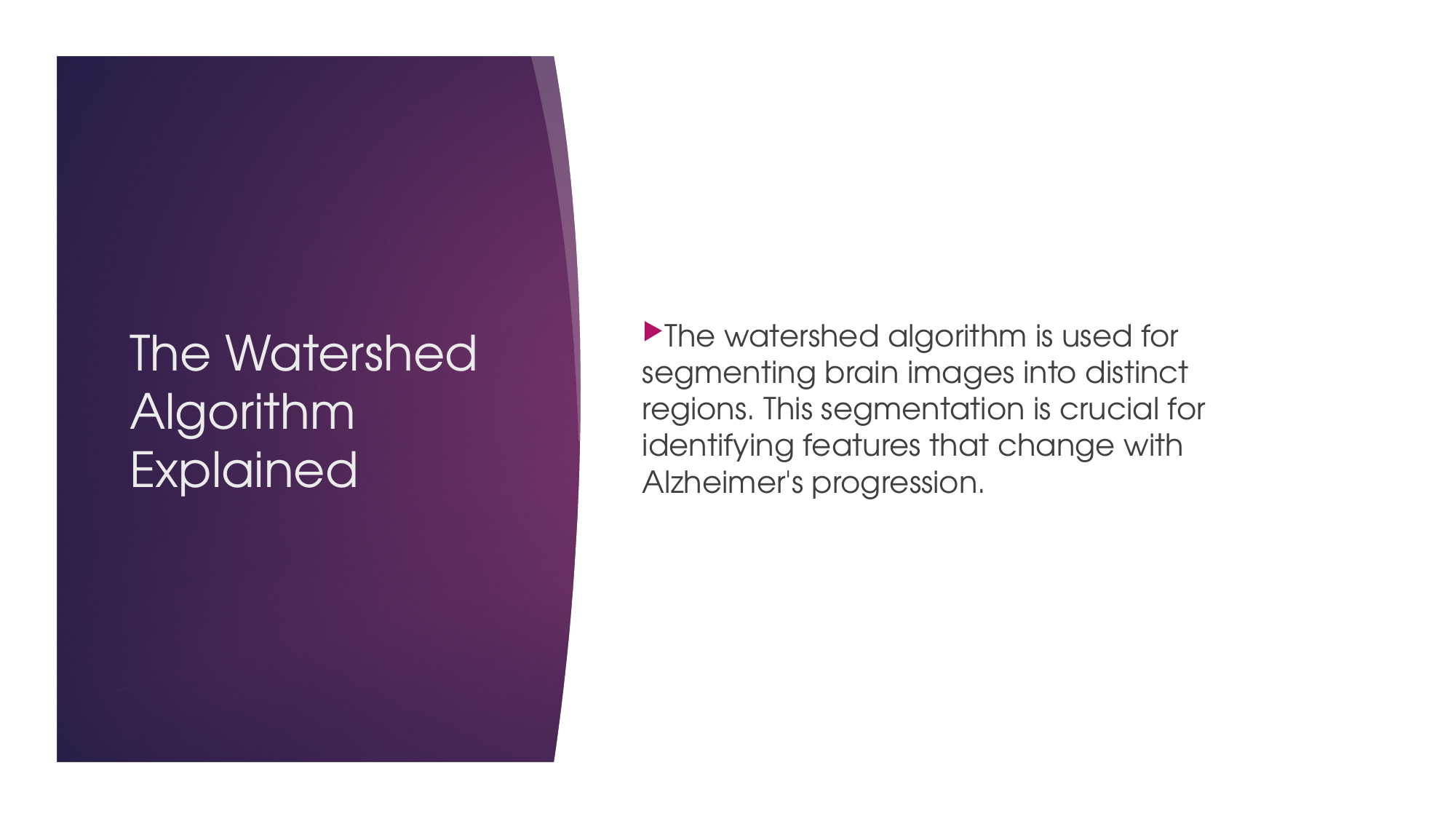

The watershed algorithm is used for segmenting brain images into distinct regions. This segmentation is crucial for identifying features that change with Alzheimer's progression.
# The Watershed Algorithm Explained